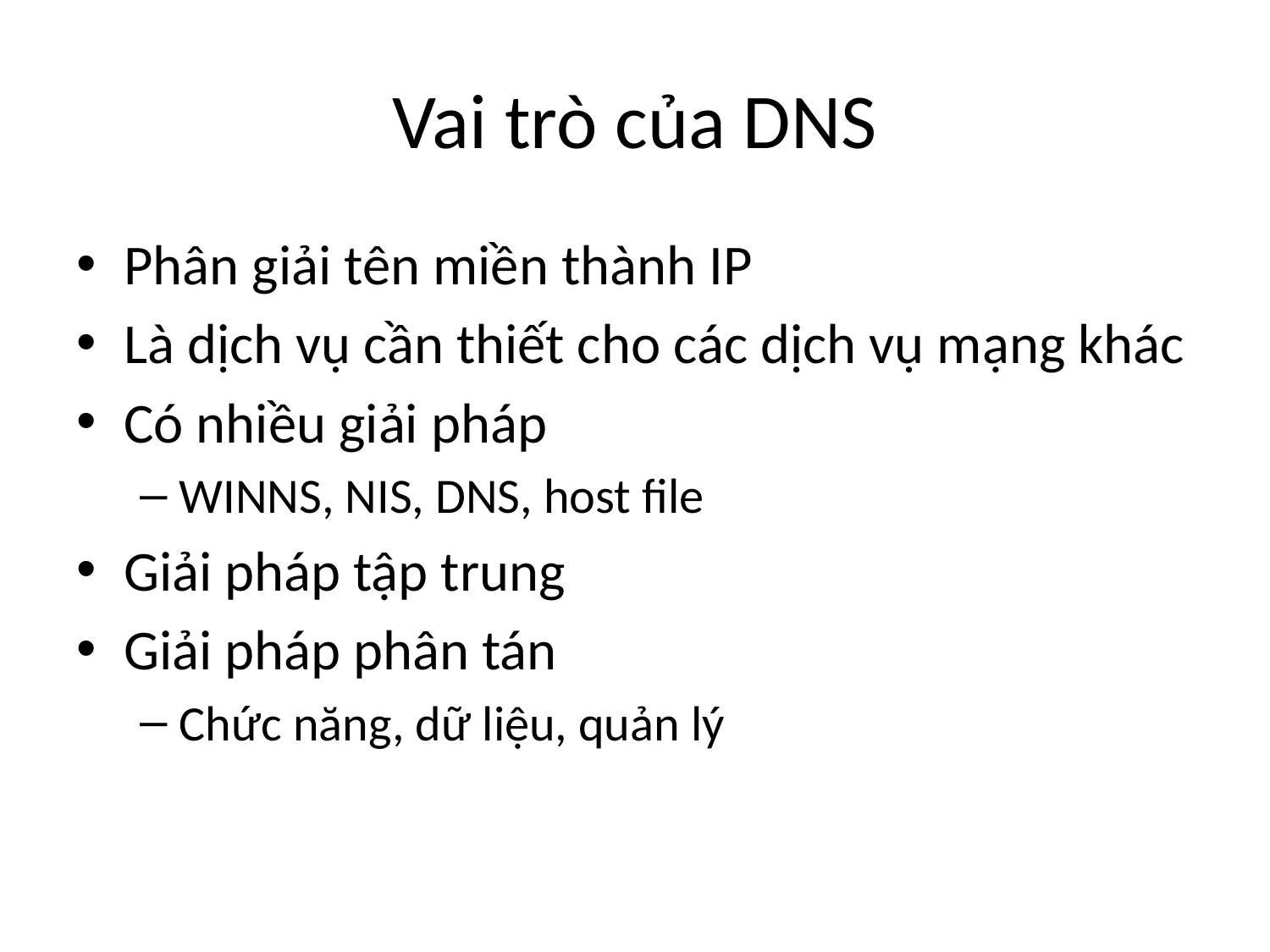

# Vai trò của DNS
Phân giải tên miền thành IP
Là dịch vụ cần thiết cho các dịch vụ mạng khác
Có nhiều giải pháp
WINNS, NIS, DNS, host file
Giải pháp tập trung
Giải pháp phân tán
Chức năng, dữ liệu, quản lý